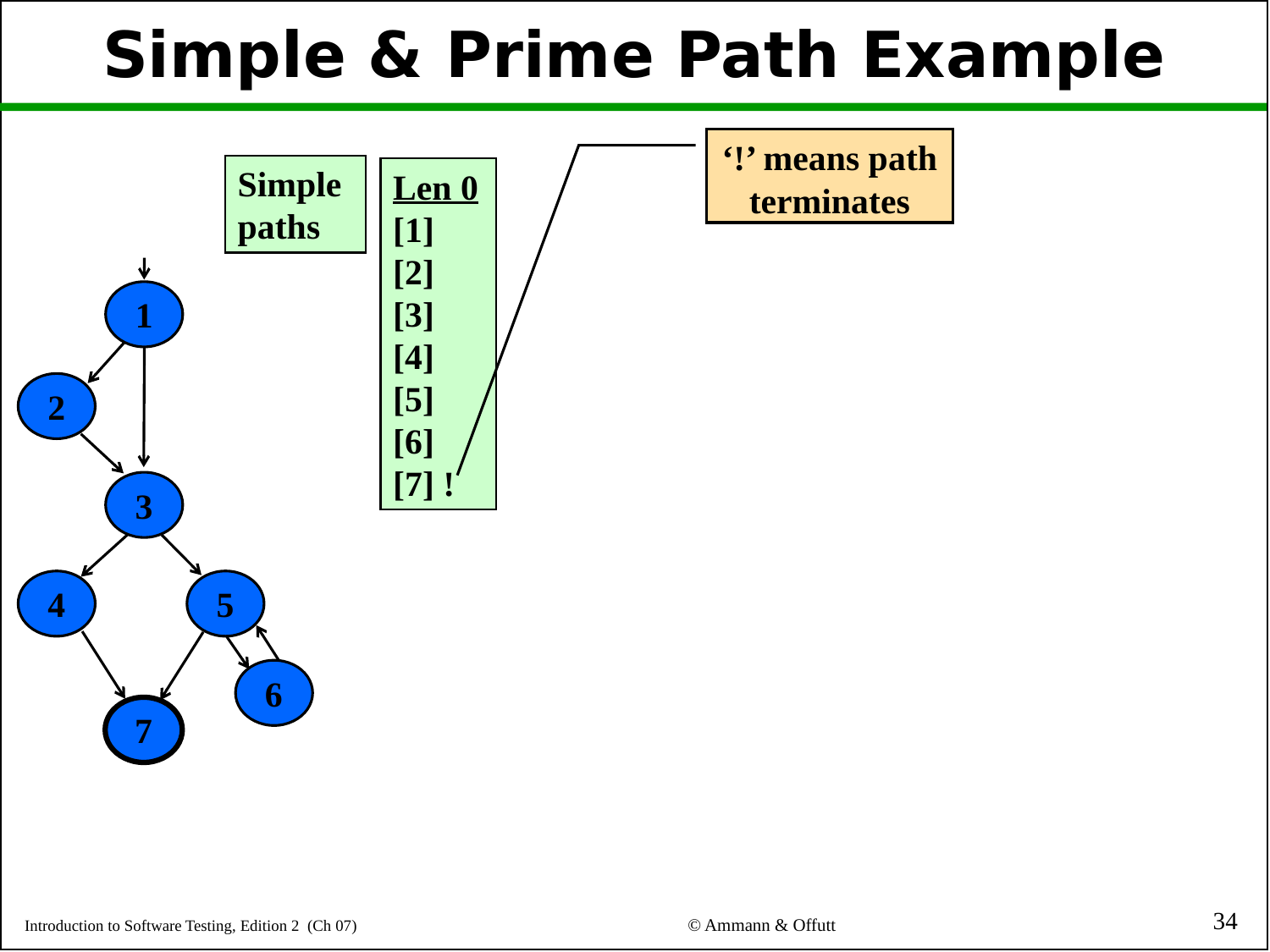

# Simple & Prime Path Example
‘!’ means path terminates
Simple paths
Len 0
[1]
[2]
[3]
[4]
[5]
[6]
[7] !

1

2

3

4

5

6

7
34
© Ammann & Offutt
Introduction to Software Testing, Edition 2  (Ch 07)